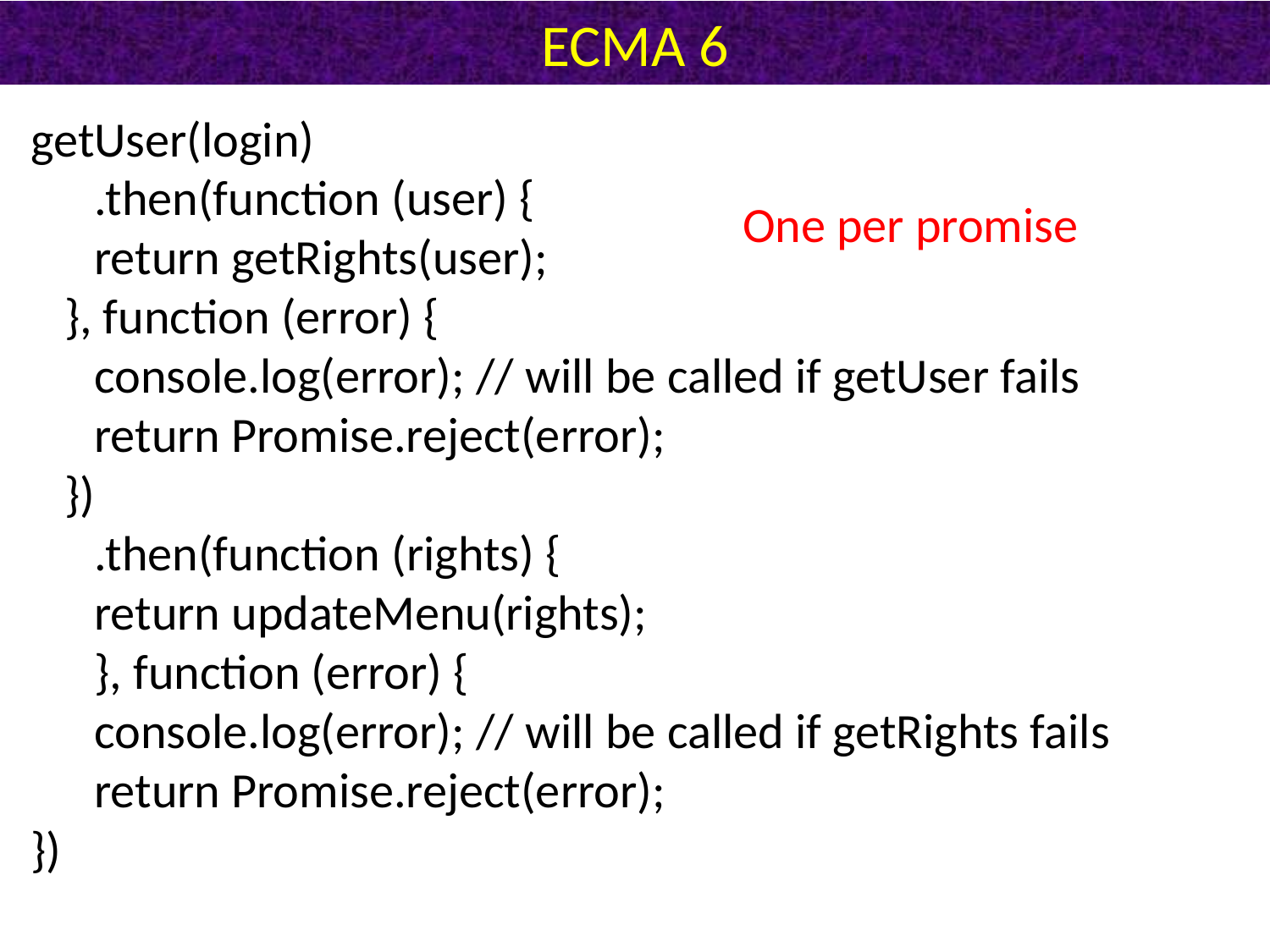

# ECMA 6
getUser(login)
.then(function (user) {
return getRights(user);
   }, function (error) {
console.log(error); // will be called if getUser fails
return Promise.reject(error);
   })
.then(function (rights) {
return updateMenu(rights);
}, function (error) {
console.log(error); // will be called if getRights fails
return Promise.reject(error);
})
One per promise